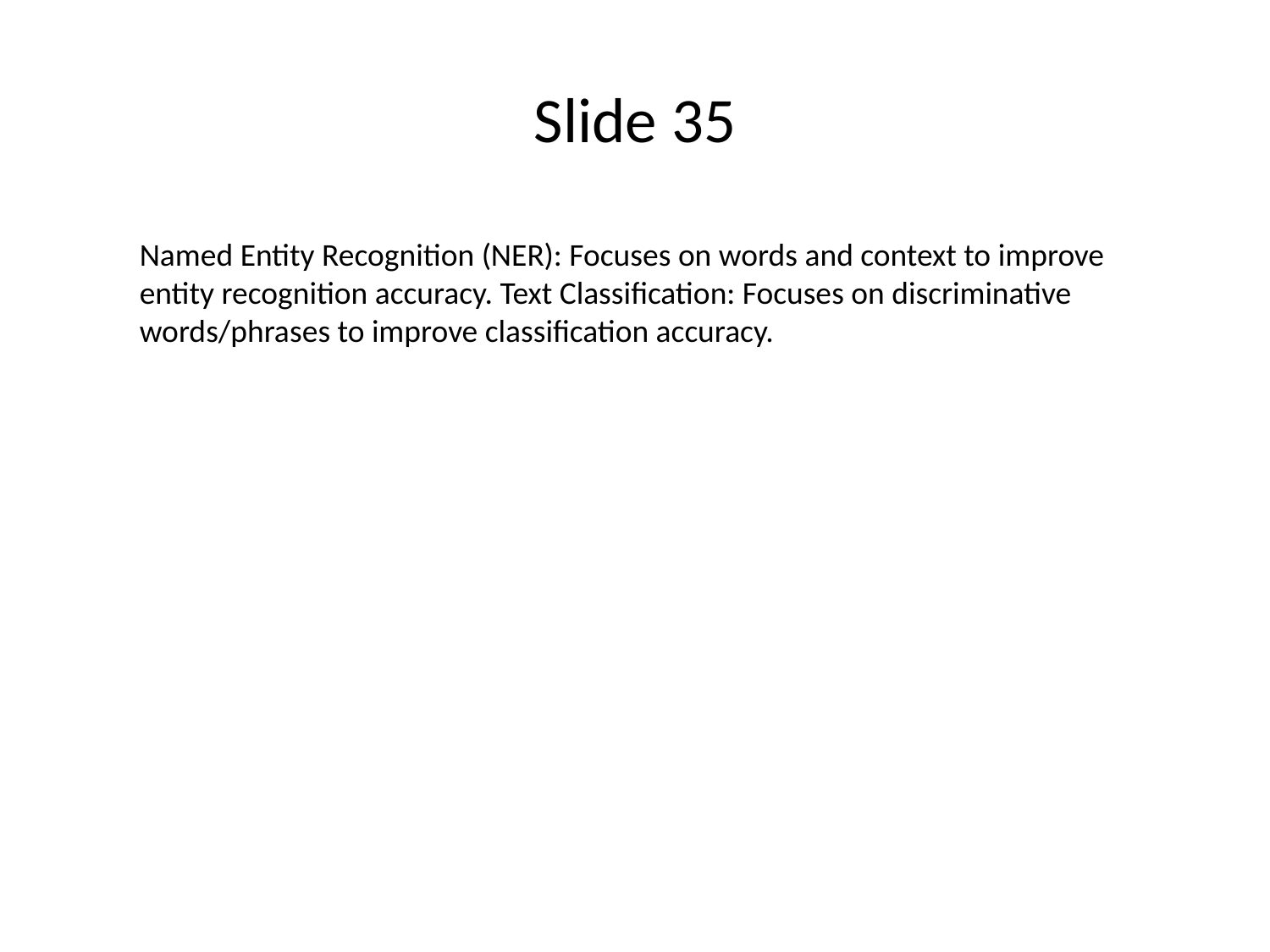

# Slide 35

Named Entity Recognition (NER): Focuses on words and context to improve entity recognition accuracy. Text Classification: Focuses on discriminative words/phrases to improve classification accuracy.